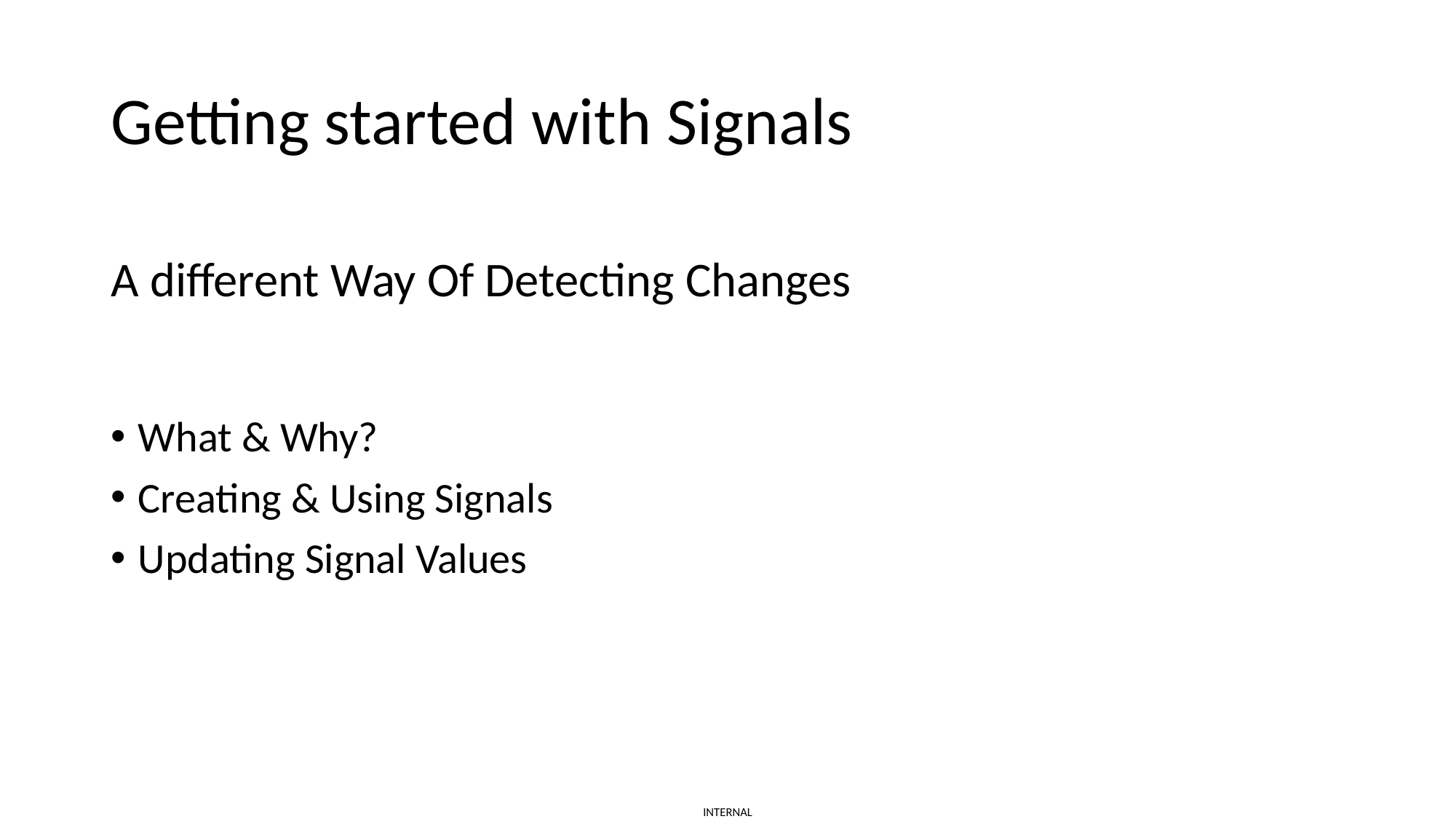

# Getting started with Signals
A different Way Of Detecting Changes
What & Why?
Creating & Using Signals
Updating Signal Values